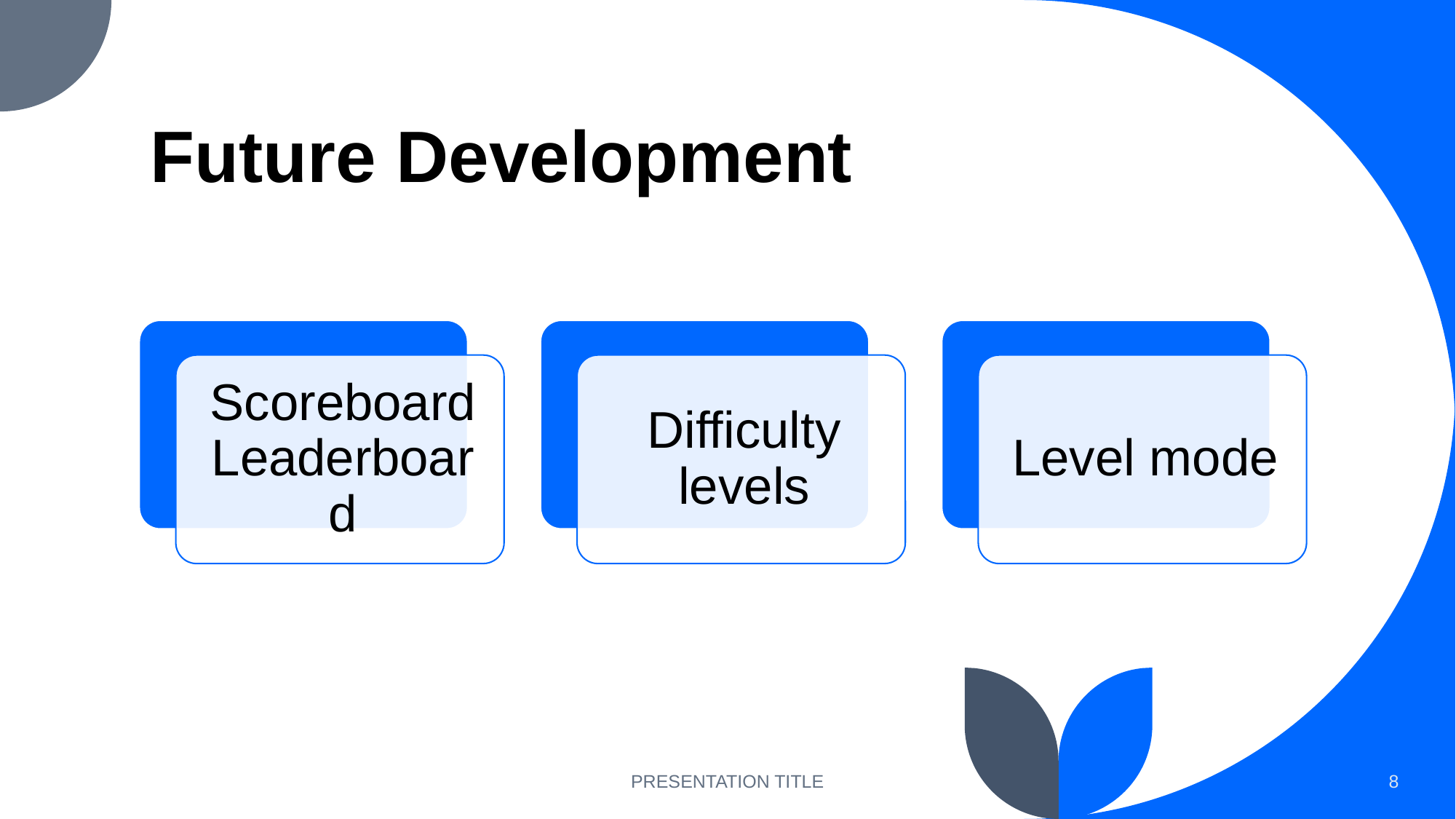

# Future Development
Scoreboard Leaderboard
Difficulty levels
Level mode
PRESENTATION TITLE
8